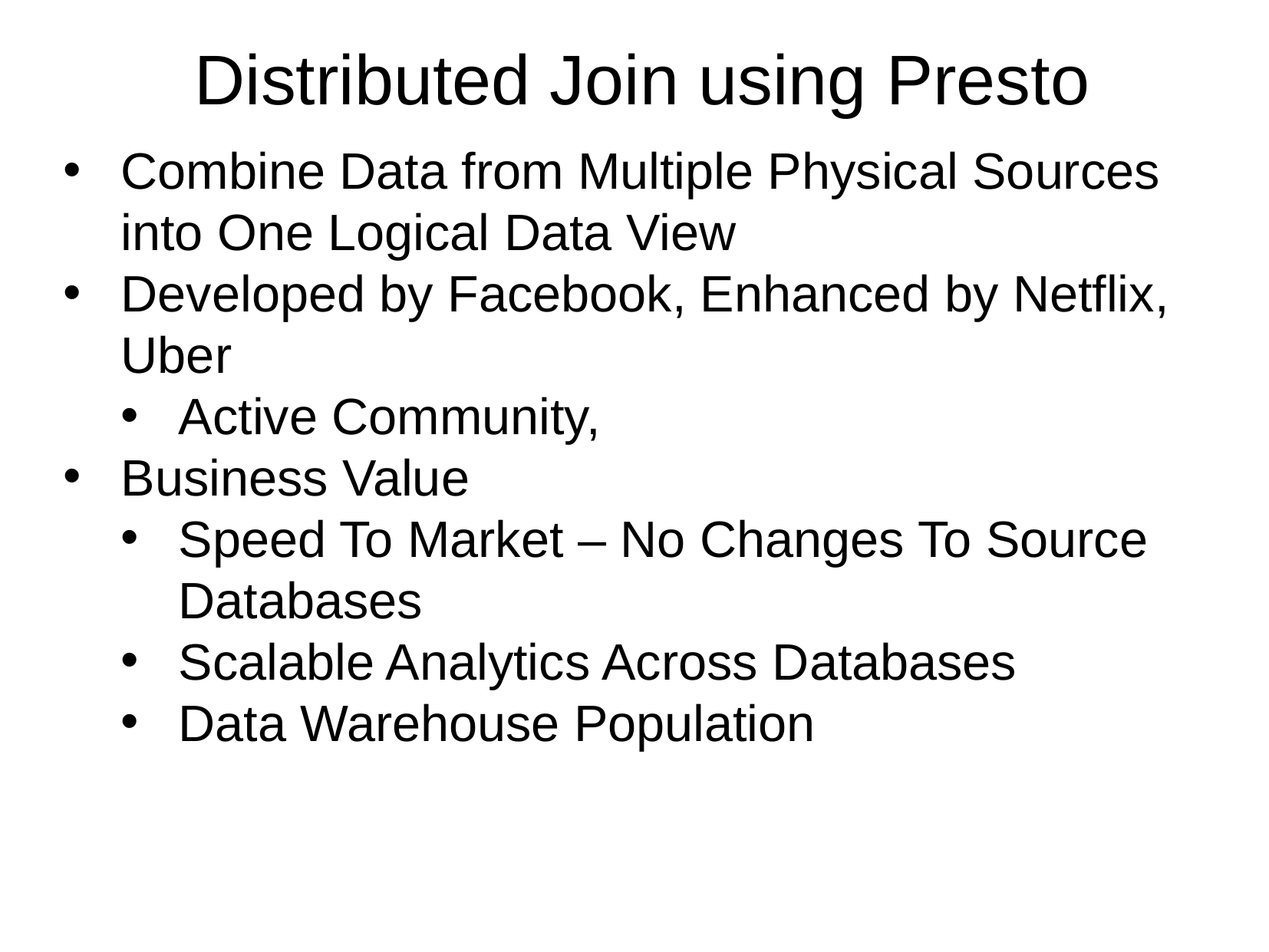

Distributed Join using Presto
Combine Data from Multiple Physical Sources into One Logical Data View
Developed by Facebook, Enhanced by Netflix, Uber
Active Community,
Business Value
Speed To Market – No Changes To Source Databases
Scalable Analytics Across Databases
Data Warehouse Population